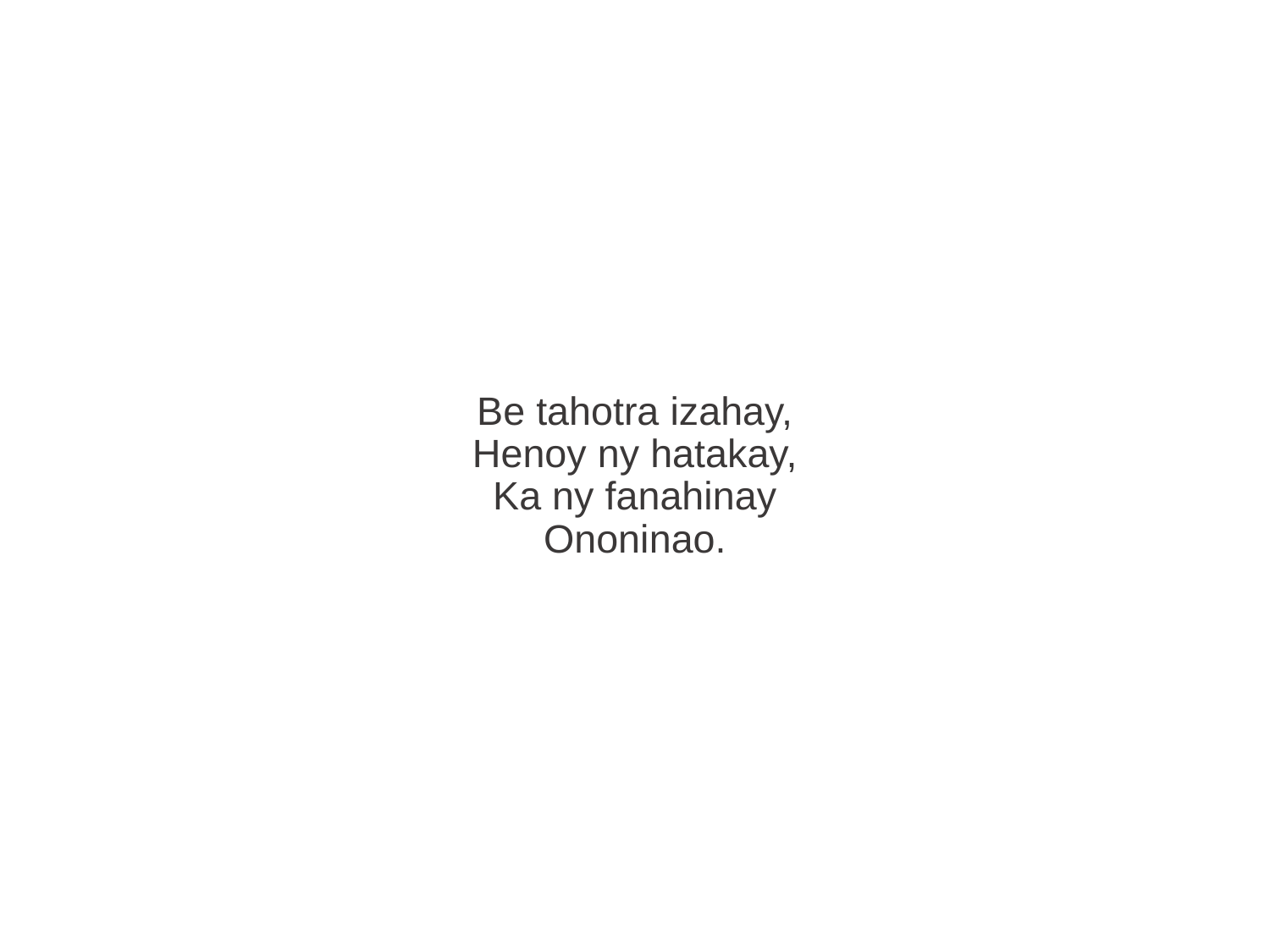

Be tahotra izahay,
Henoy ny hatakay,
Ka ny fanahinay
Ononinao.